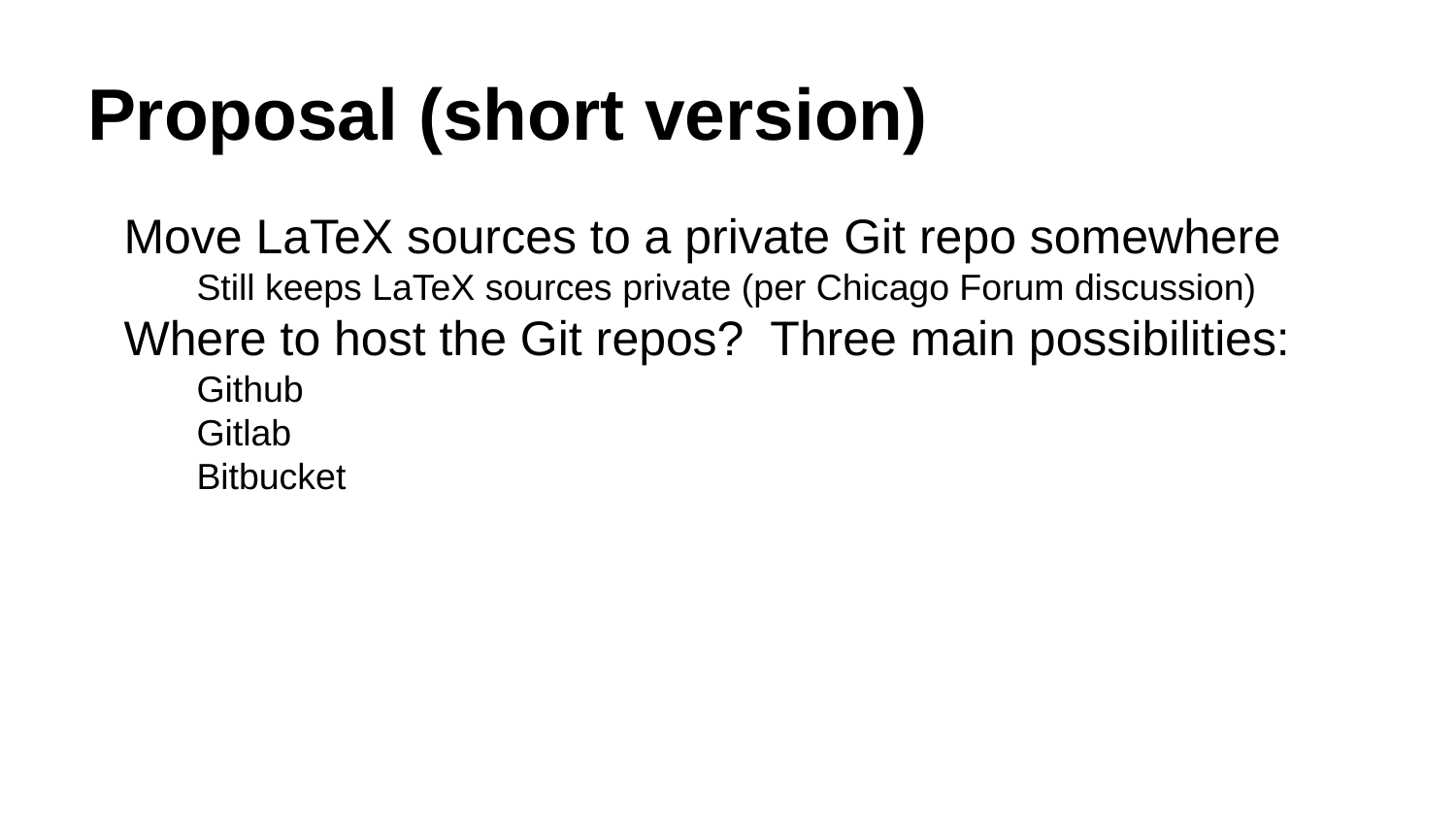

# Proposal (short version)
Move LaTeX sources to a private Git repo somewhere
Still keeps LaTeX sources private (per Chicago Forum discussion)
Where to host the Git repos?  Three main possibilities:
Github
Gitlab
Bitbucket